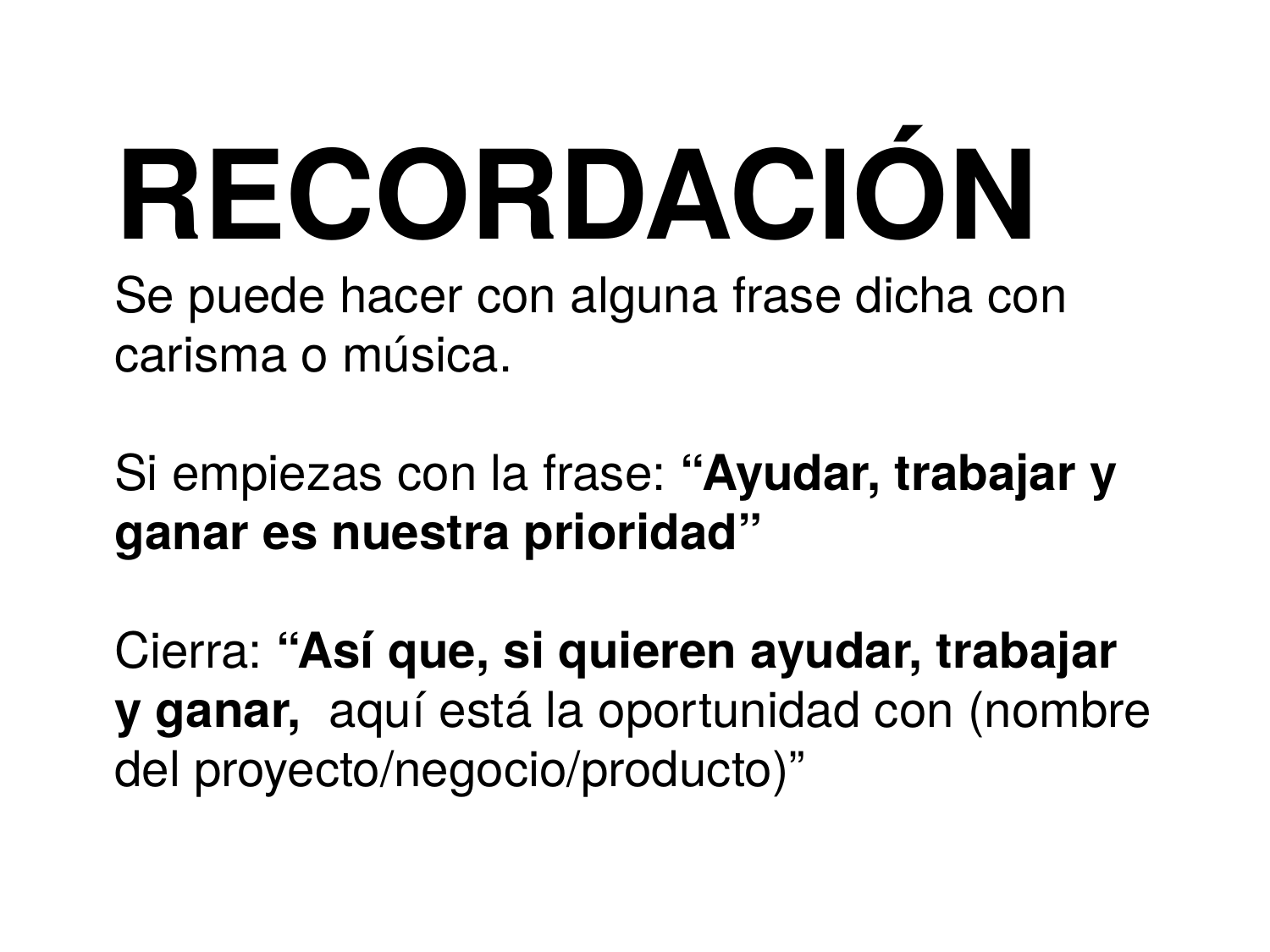

RECORDACIÓN
Se puede hacer con alguna frase dicha con carisma o música.

Si empiezas con la frase: “Ayudar, trabajar y ganar es nuestra prioridad”

Cierra: “Así que, si quieren ayudar, trabajar y ganar,  aquí está la oportunidad con (nombre del proyecto/negocio/producto)”